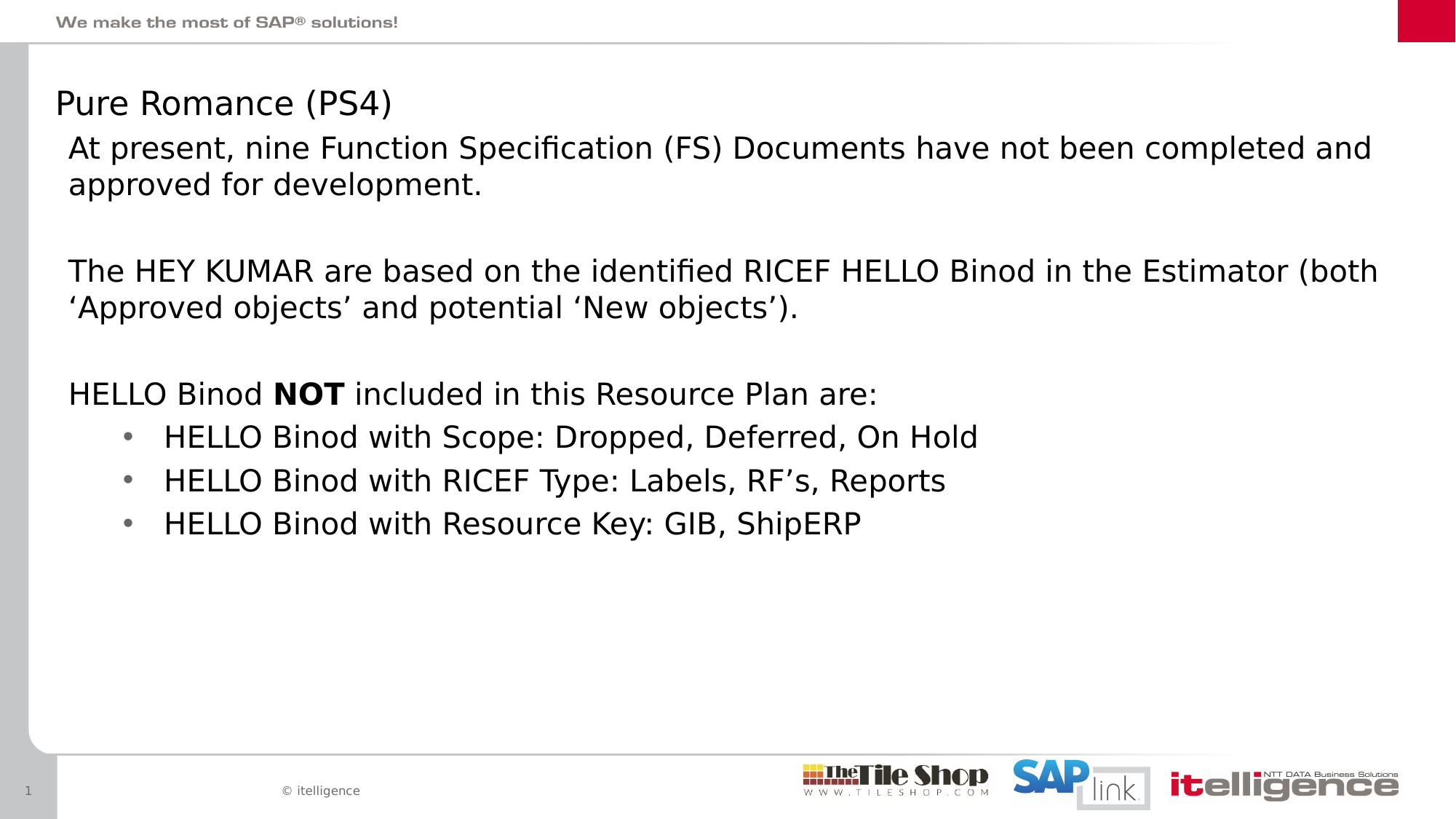

# Pure Romance (PS4)
At present, nine Function Specification (FS) Documents have not been completed and approved for development.

The HEY KUMAR are based on the identified RICEF HELLO Binod in the Estimator (both ‘Approved objects’ and potential ‘New objects’).

HELLO Binod NOT included in this Resource Plan are:
HELLO Binod with Scope: Dropped, Deferred, On Hold
HELLO Binod with RICEF Type: Labels, RF’s, Reports
HELLO Binod with Resource Key: GIB, ShipERP

1
© itelligence